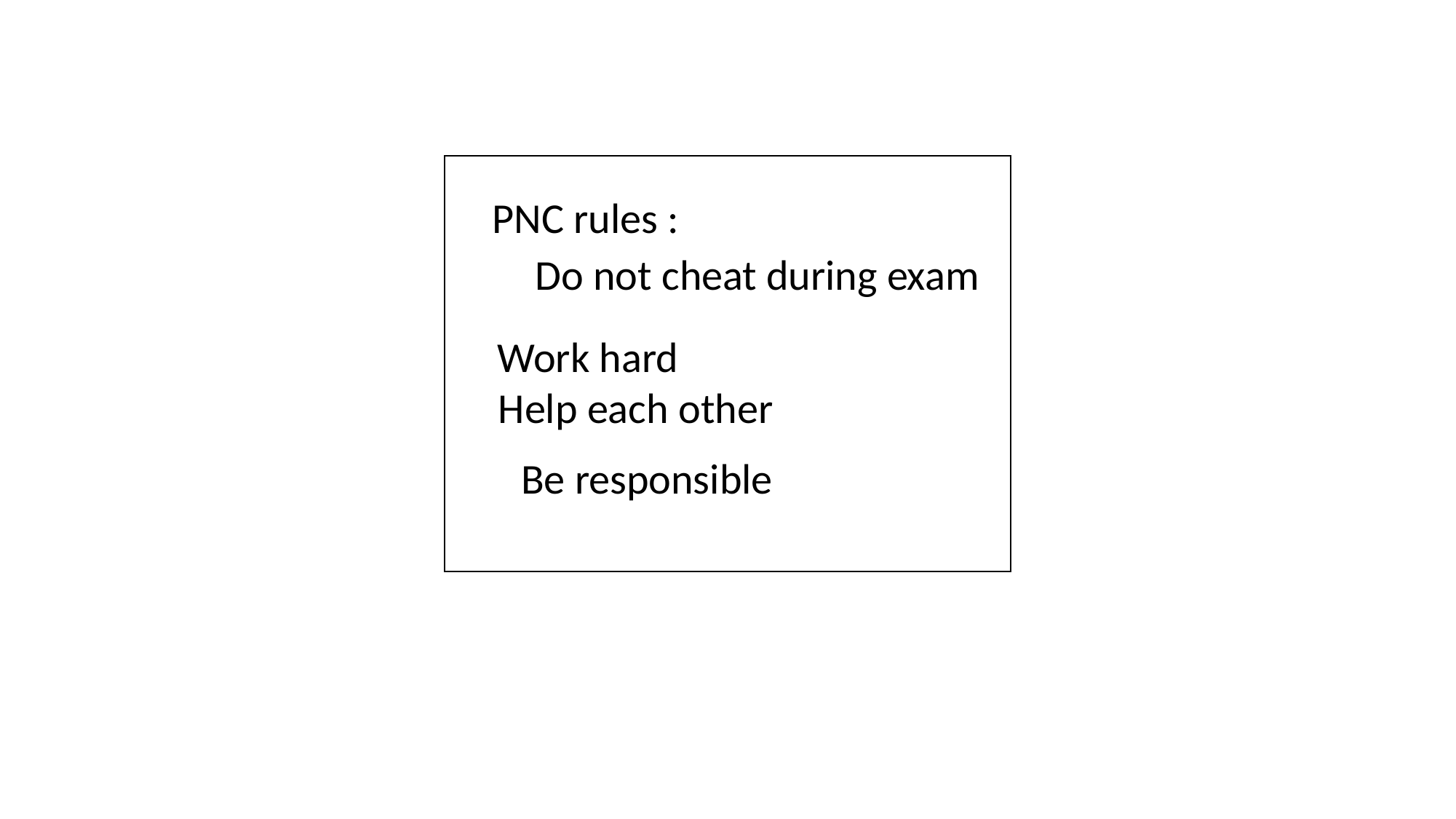

PNC rules :
Do not cheat during exam
Work hard
Help each other
Be responsible